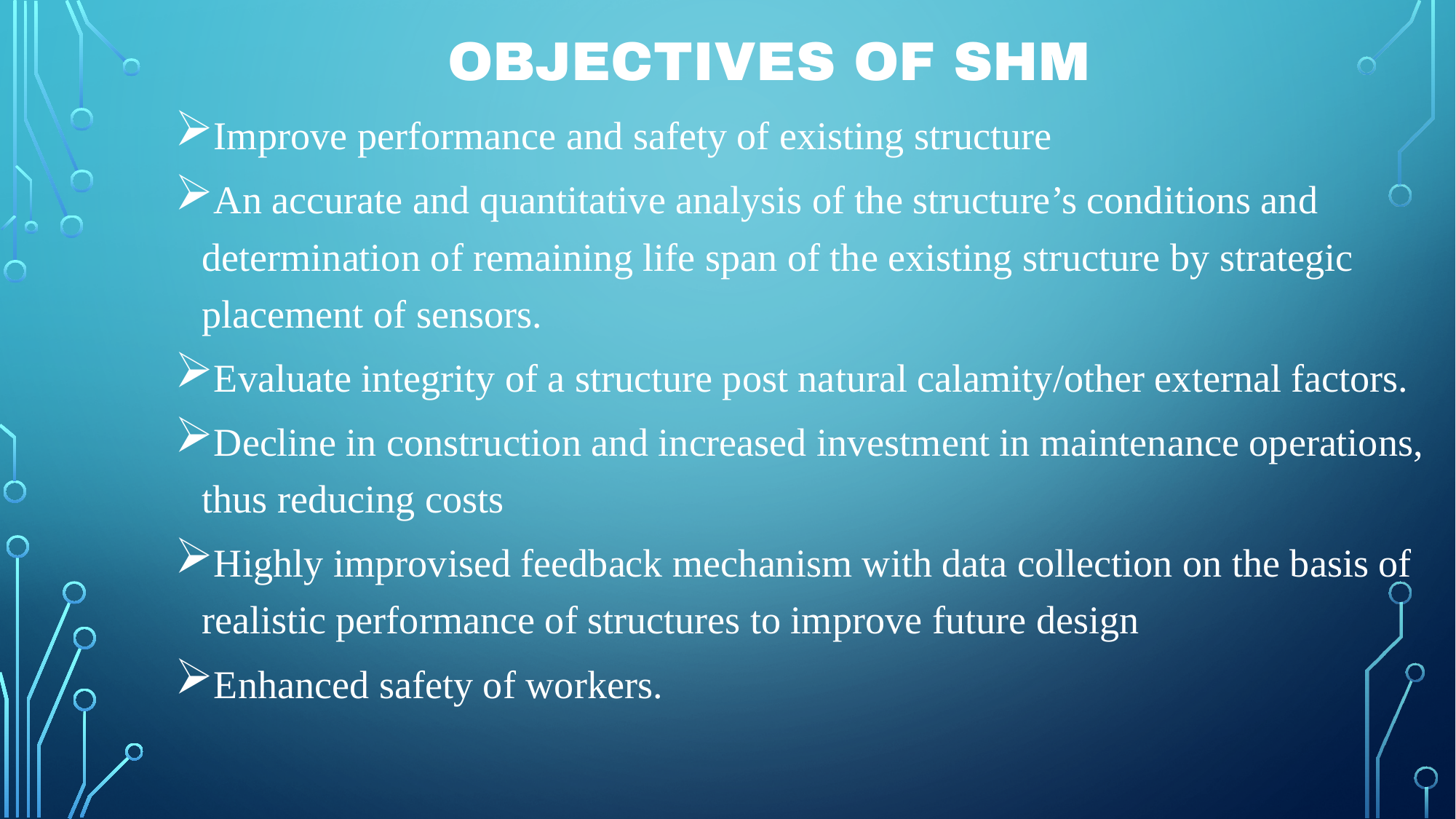

# OBJECTIVES OF SHM
Improve performance and safety of existing structure
An accurate and quantitative analysis of the structure’s conditions and determination of remaining life span of the existing structure by strategic placement of sensors.
Evaluate integrity of a structure post natural calamity/other external factors.
Decline in construction and increased investment in maintenance operations, thus reducing costs
Highly improvised feedback mechanism with data collection on the basis of realistic performance of structures to improve future design
Enhanced safety of workers.